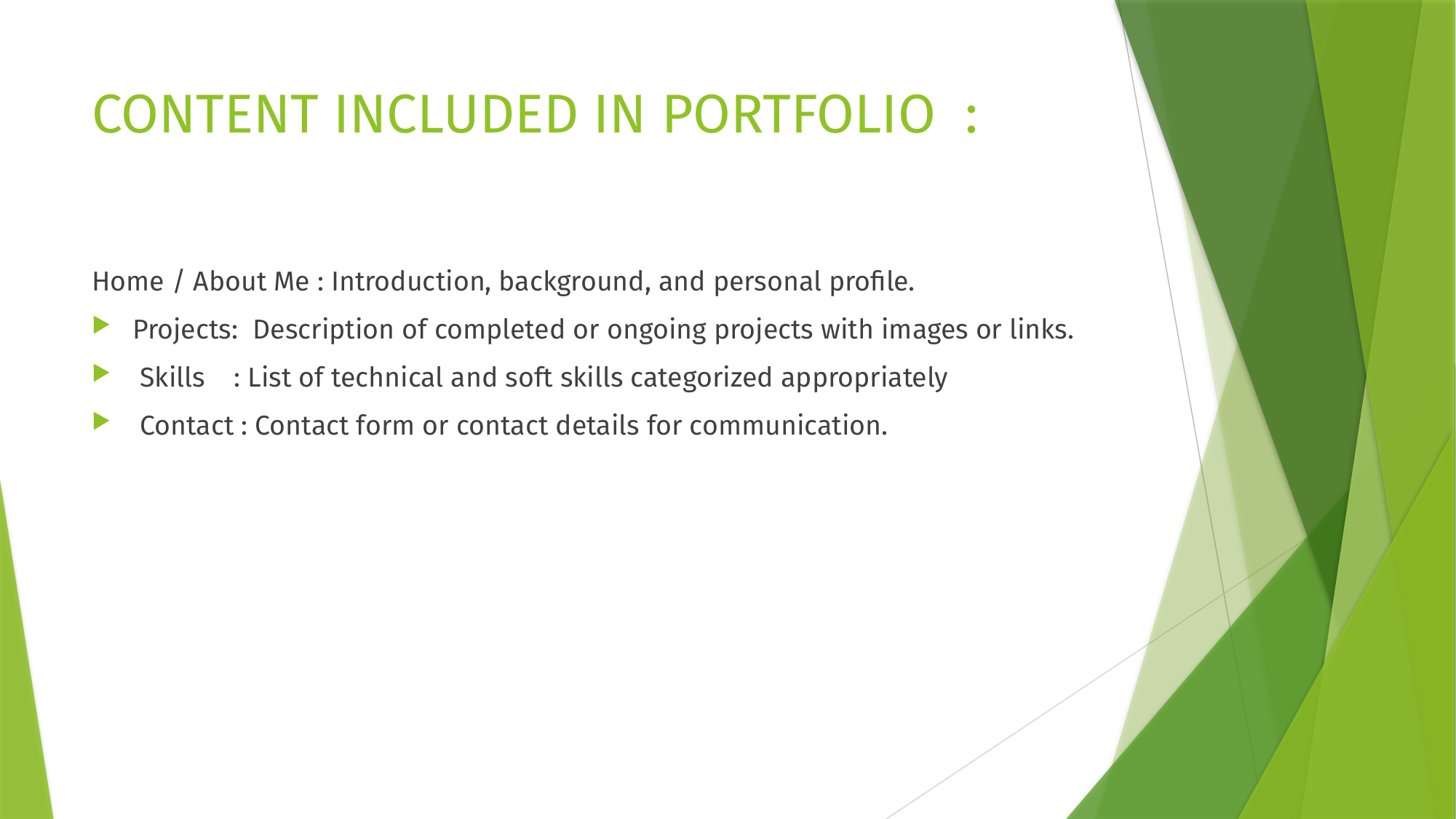

# CONTENT INCLUDED IN PORTFOLIO  :
Home / About Me : Introduction, background, and personal profile.
Projects:  Description of completed or ongoing projects with images or links.
 Skills    : List of technical and soft skills categorized appropriately
 Contact : Contact form or contact details for communication.